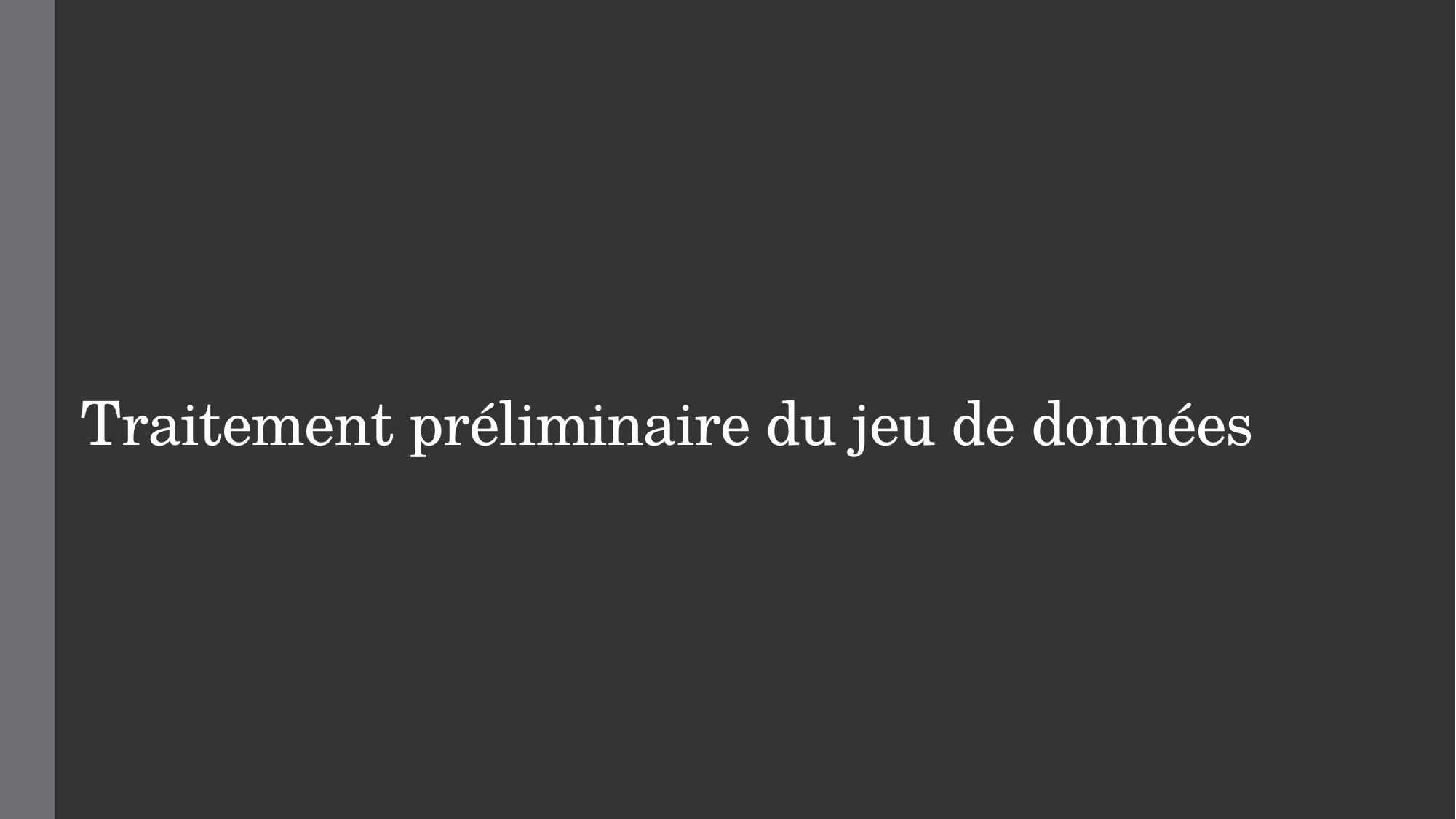

# Traitement préliminaire du jeu de données